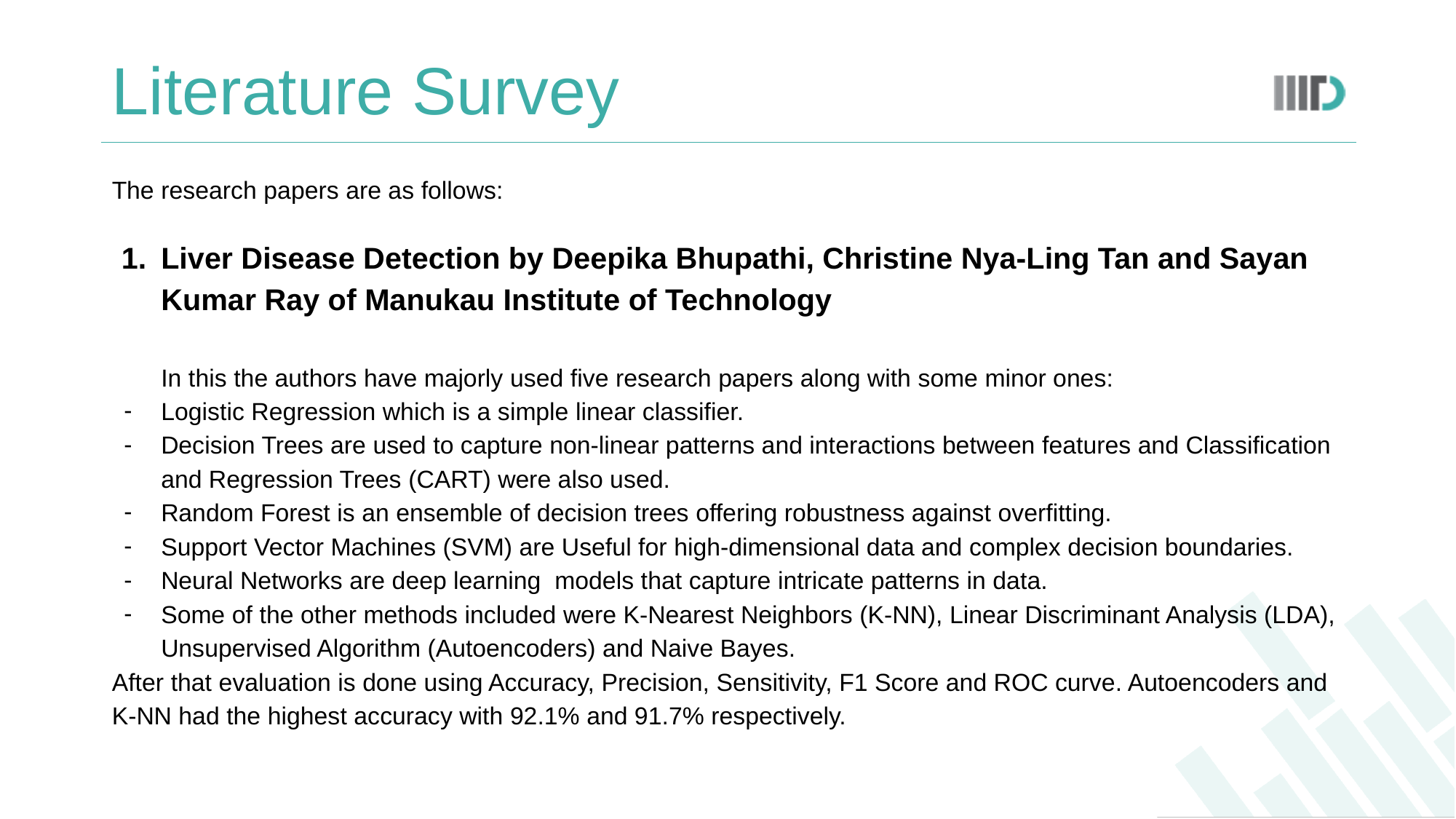

# Literature Survey
The research papers are as follows:
Liver Disease Detection by Deepika Bhupathi, Christine Nya-Ling Tan and Sayan Kumar Ray of Manukau Institute of Technology
In this the authors have majorly used five research papers along with some minor ones:
Logistic Regression which is a simple linear classifier.
Decision Trees are used to capture non-linear patterns and interactions between features and Classification and Regression Trees (CART) were also used.
Random Forest is an ensemble of decision trees offering robustness against overfitting.
Support Vector Machines (SVM) are Useful for high-dimensional data and complex decision boundaries.
Neural Networks are deep learning  models that capture intricate patterns in data.
Some of the other methods included were K-Nearest Neighbors (K-NN), Linear Discriminant Analysis (LDA), Unsupervised Algorithm (Autoencoders) and Naive Bayes.
After that evaluation is done using Accuracy, Precision, Sensitivity, F1 Score and ROC curve. Autoencoders and K-NN had the highest accuracy with 92.1% and 91.7% respectively.